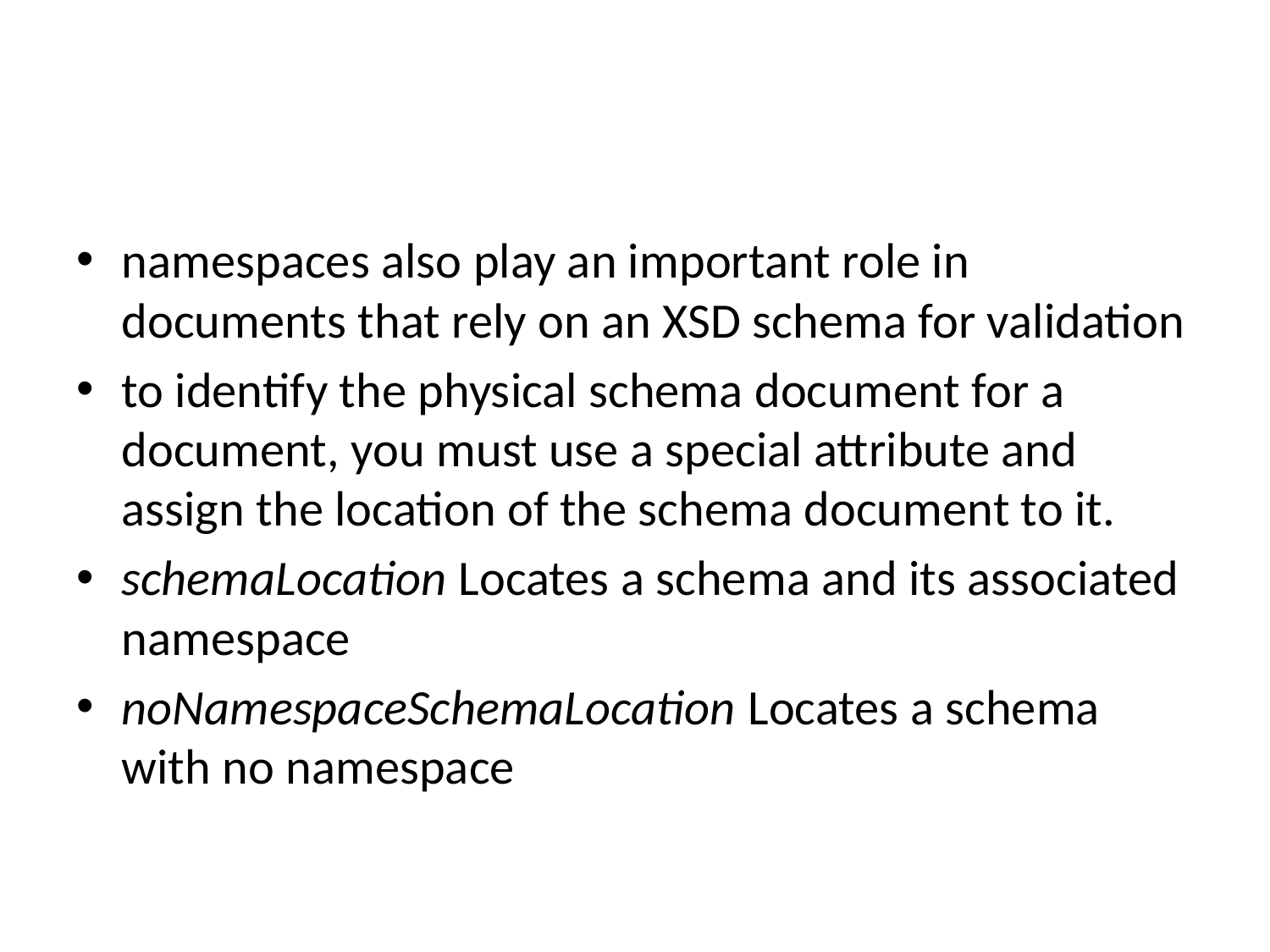

#
namespaces also play an important role in documents that rely on an XSD schema for validation
to identify the physical schema document for a document, you must use a special attribute and assign the location of the schema document to it.
schemaLocation Locates a schema and its associated namespace
noNamespaceSchemaLocation Locates a schema with no namespace